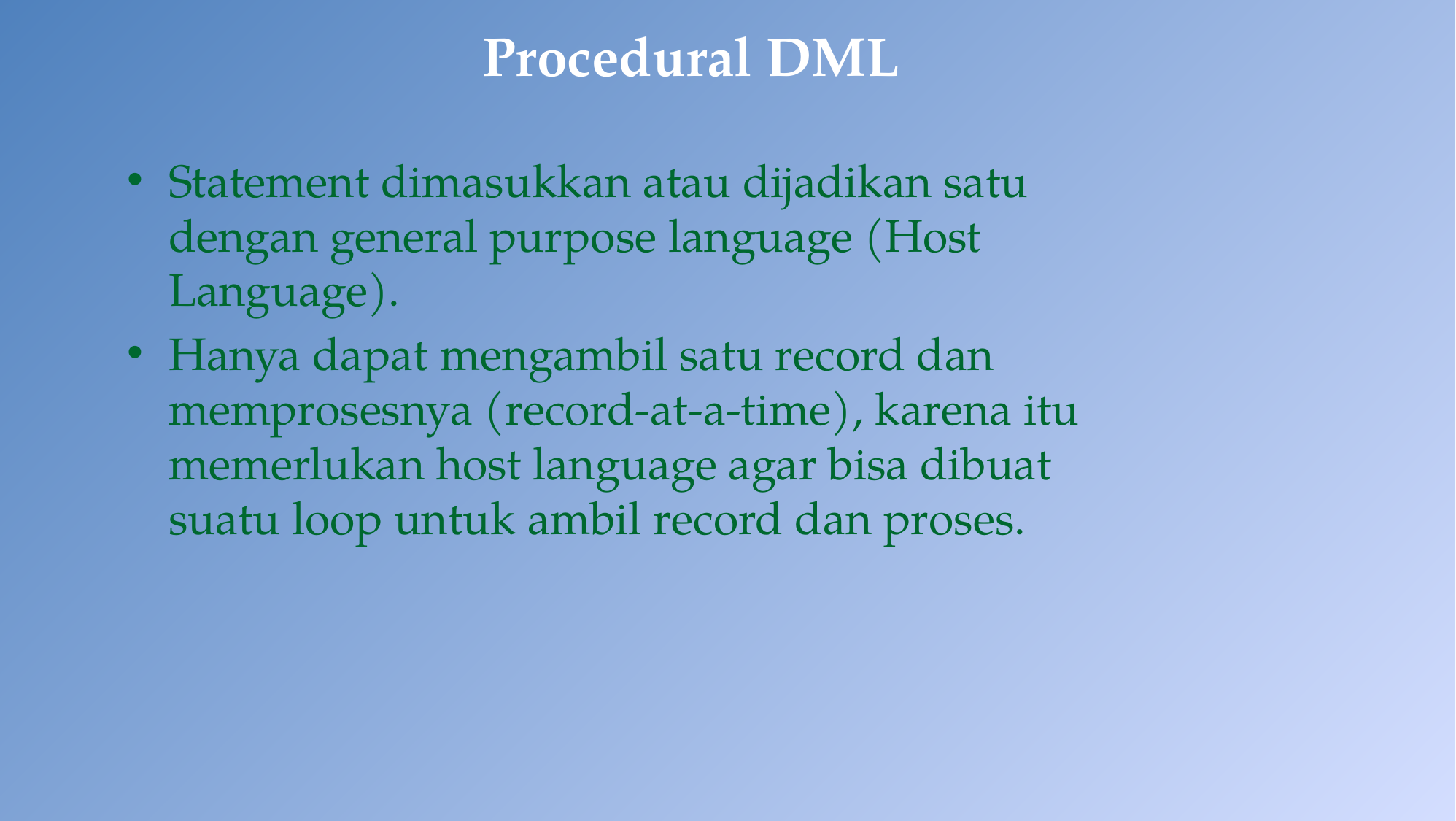

# Procedural DML
Statement dimasukkan atau dijadikan satu dengan general purpose language (Host Language).
Hanya dapat mengambil satu record dan memprosesnya (record-at-a-time), karena itu memerlukan host language agar bisa dibuat suatu loop untuk ambil record dan proses.